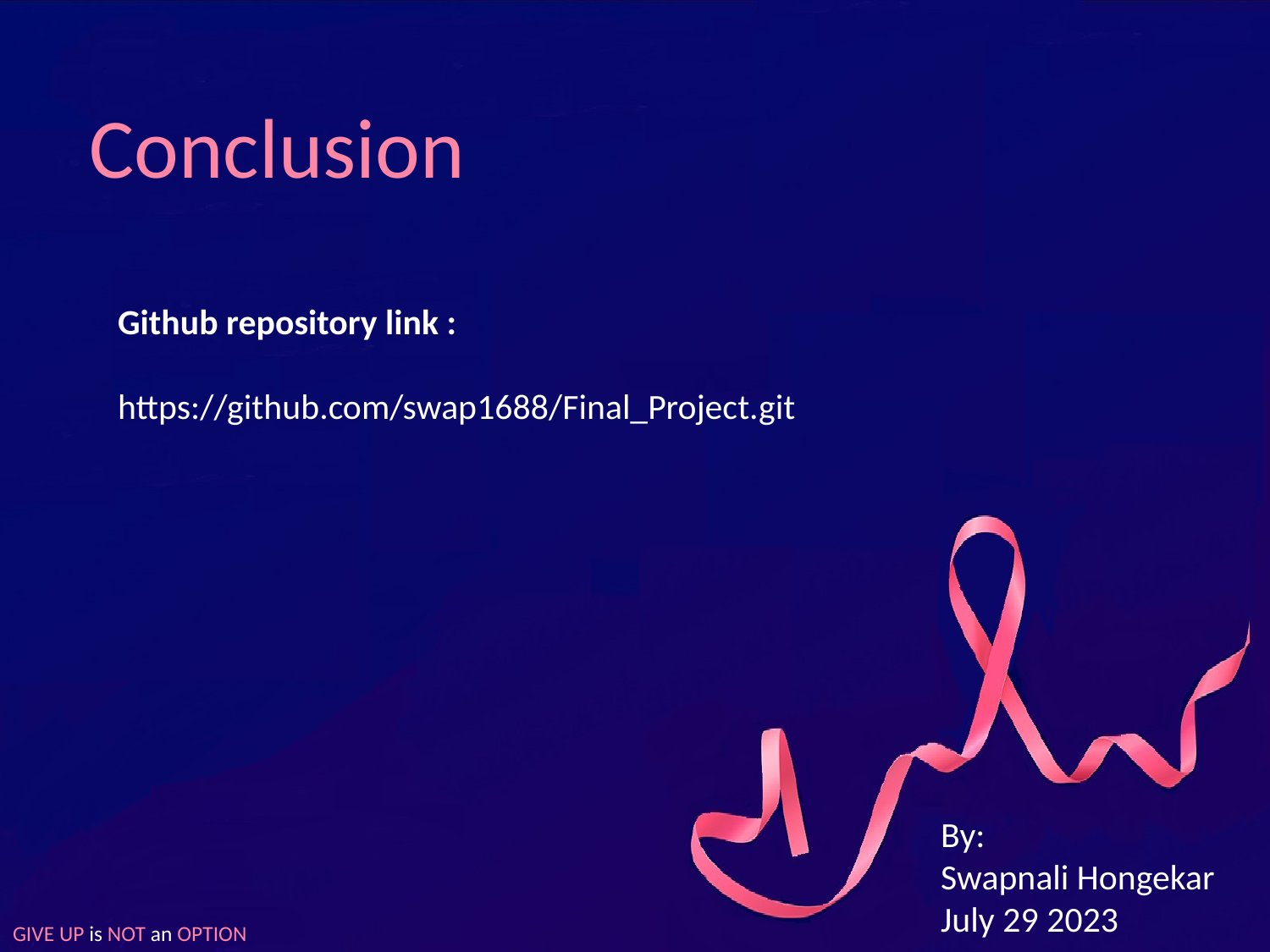

# Conclusion
Github repository link :

https://github.com/swap1688/Final_Project.git

By:
Swapnali Hongekar
July 29 2023
GIVE UP is NOT an OPTION